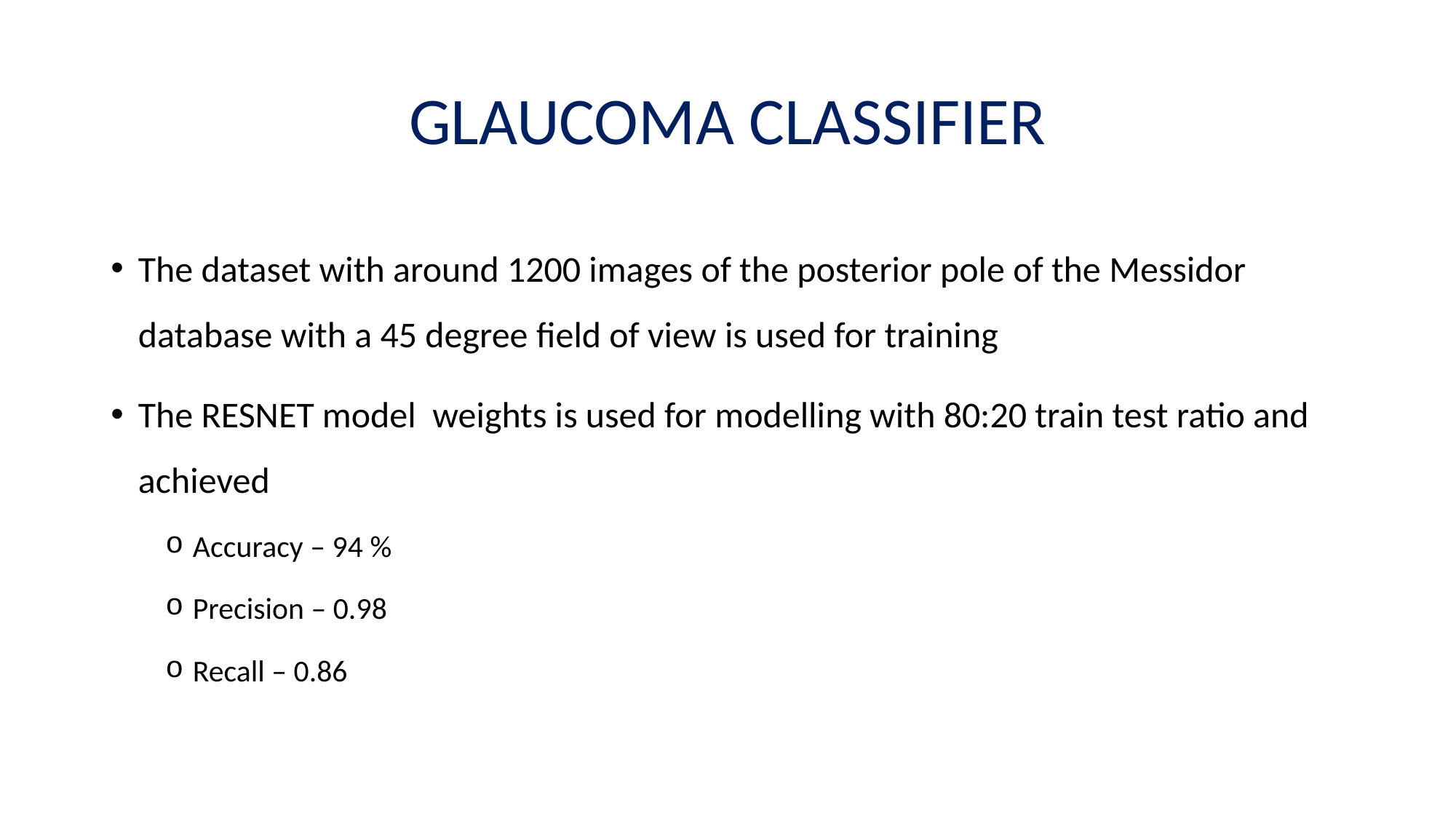

# GLAUCOMA CLASSIFIER
The dataset with around 1200 images of the posterior pole of the Messidor database with a 45 degree field of view is used for training
The RESNET model  weights is used for modelling with 80:20 train test ratio and achieved
Accuracy – 94 %
Precision – 0.98
Recall – 0.86